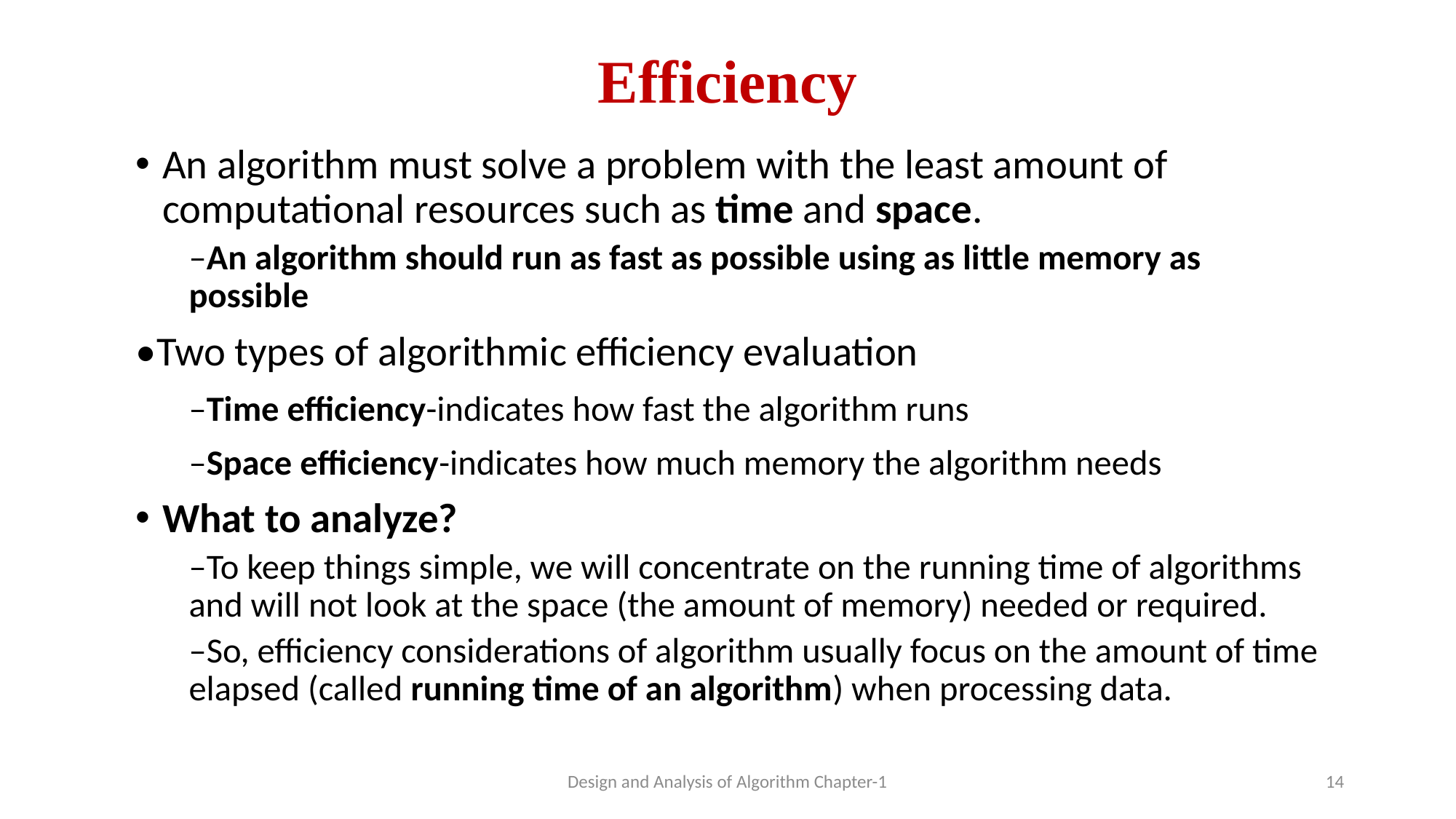

# Efficiency
An algorithm must solve a problem with the least amount of computational resources such as time and space.
–An algorithm should run as fast as possible using as little memory as possible
•Two types of algorithmic efficiency evaluation
–Time efficiency-indicates how fast the algorithm runs
–Space efficiency-indicates how much memory the algorithm needs
What to analyze?
–To keep things simple, we will concentrate on the running time of algorithms and will not look at the space (the amount of memory) needed or required.
–So, efficiency considerations of algorithm usually focus on the amount of time elapsed (called running time of an algorithm) when processing data.

Design and Analysis of Algorithm Chapter-1
14